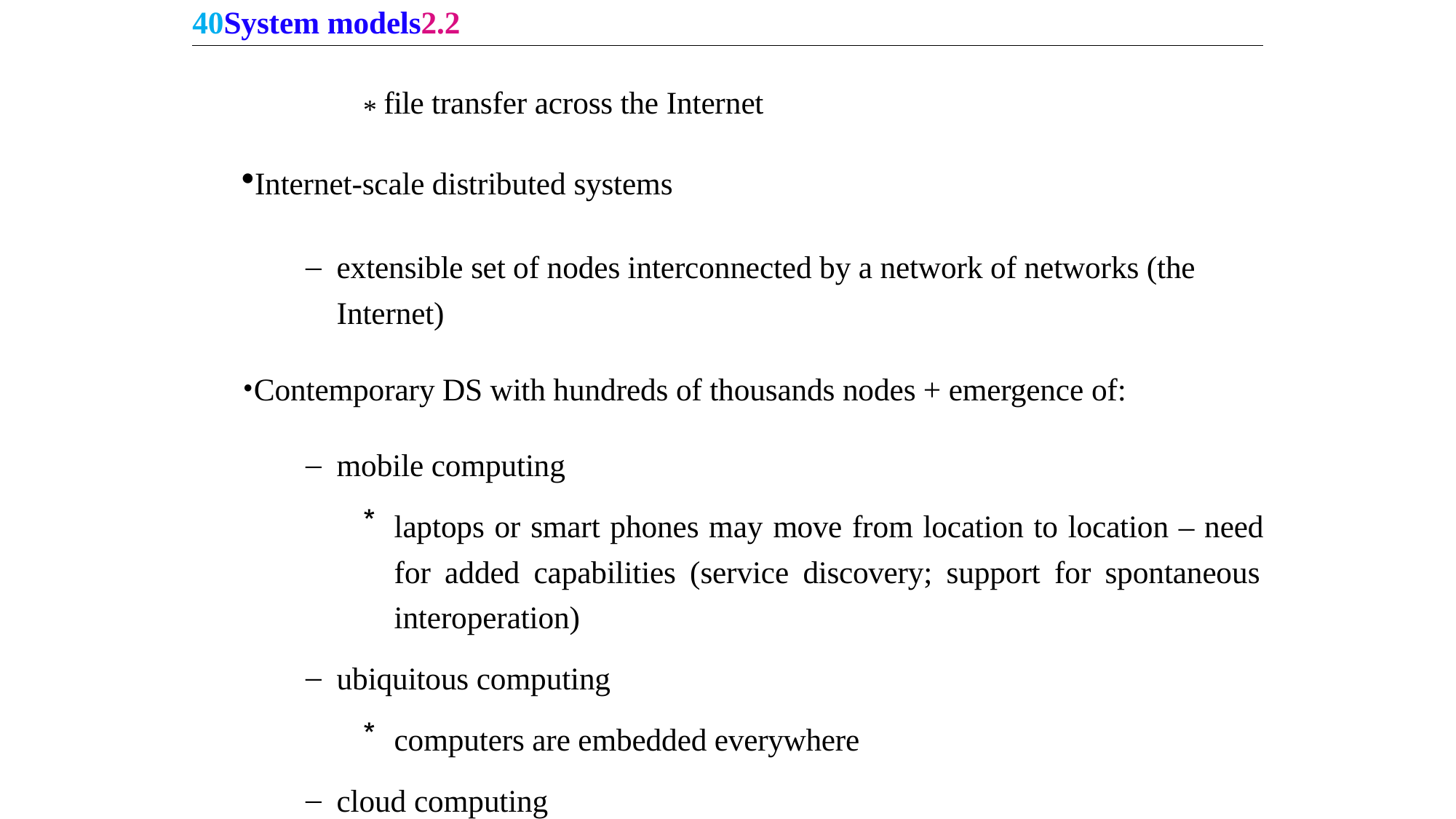

40System models2.2

* file transfer across the Internet

Internet-scale distributed systems

extensible set of nodes interconnected by a network of networks (the  Internet)

Contemporary DS with hundreds of thousands nodes + emergence of:

mobile computing
laptops or smart phones may move from location to location – need  for added capabilities (service discovery; support for spontaneous  interoperation)
ubiquitous computing
computers are embedded everywhere
cloud computing